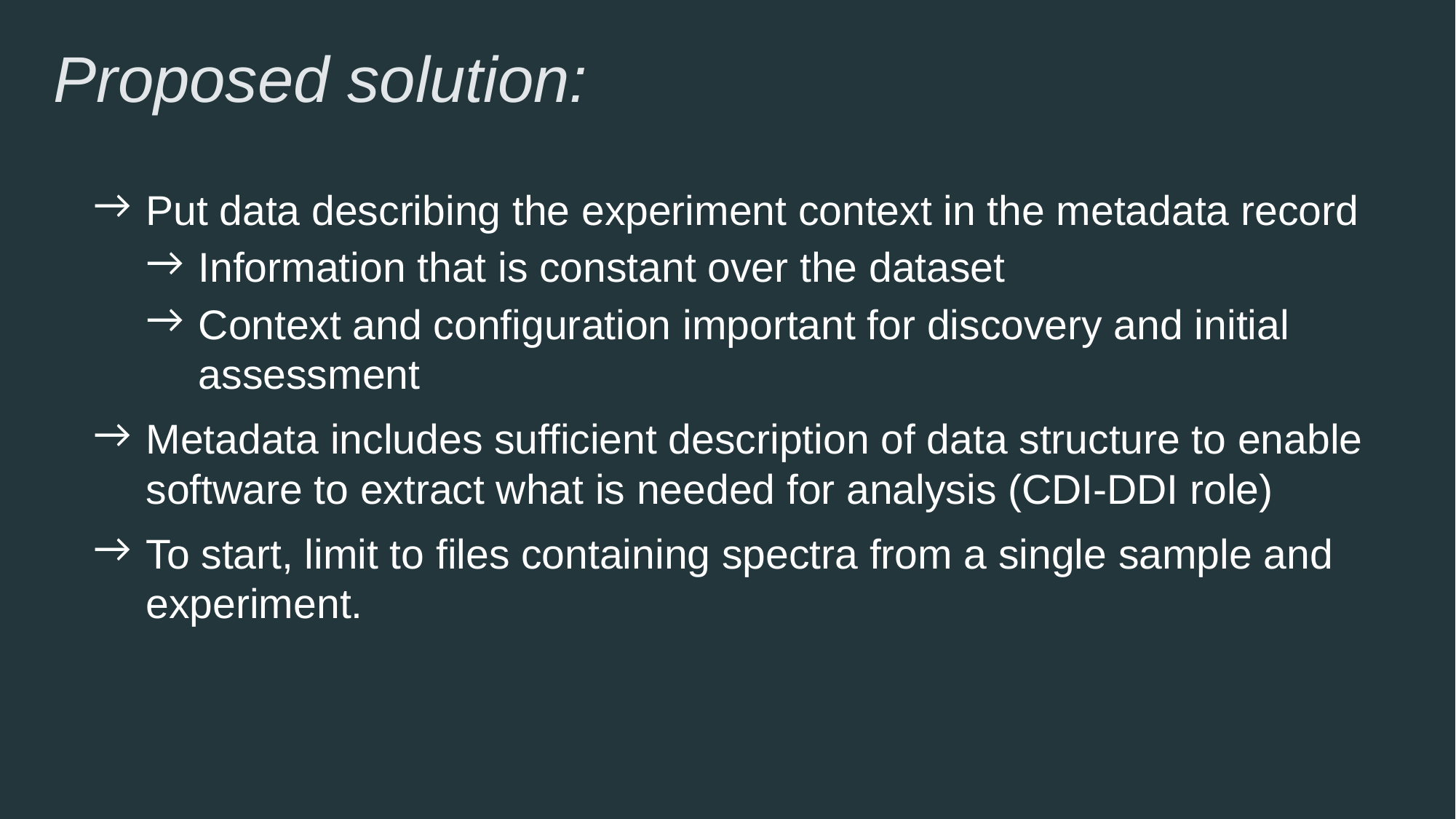

# Proposed solution:
Put data describing the experiment context in the metadata record
Information that is constant over the dataset
Context and configuration important for discovery and initial assessment
Metadata includes sufficient description of data structure to enable software to extract what is needed for analysis (CDI-DDI role)
To start, limit to files containing spectra from a single sample and experiment.